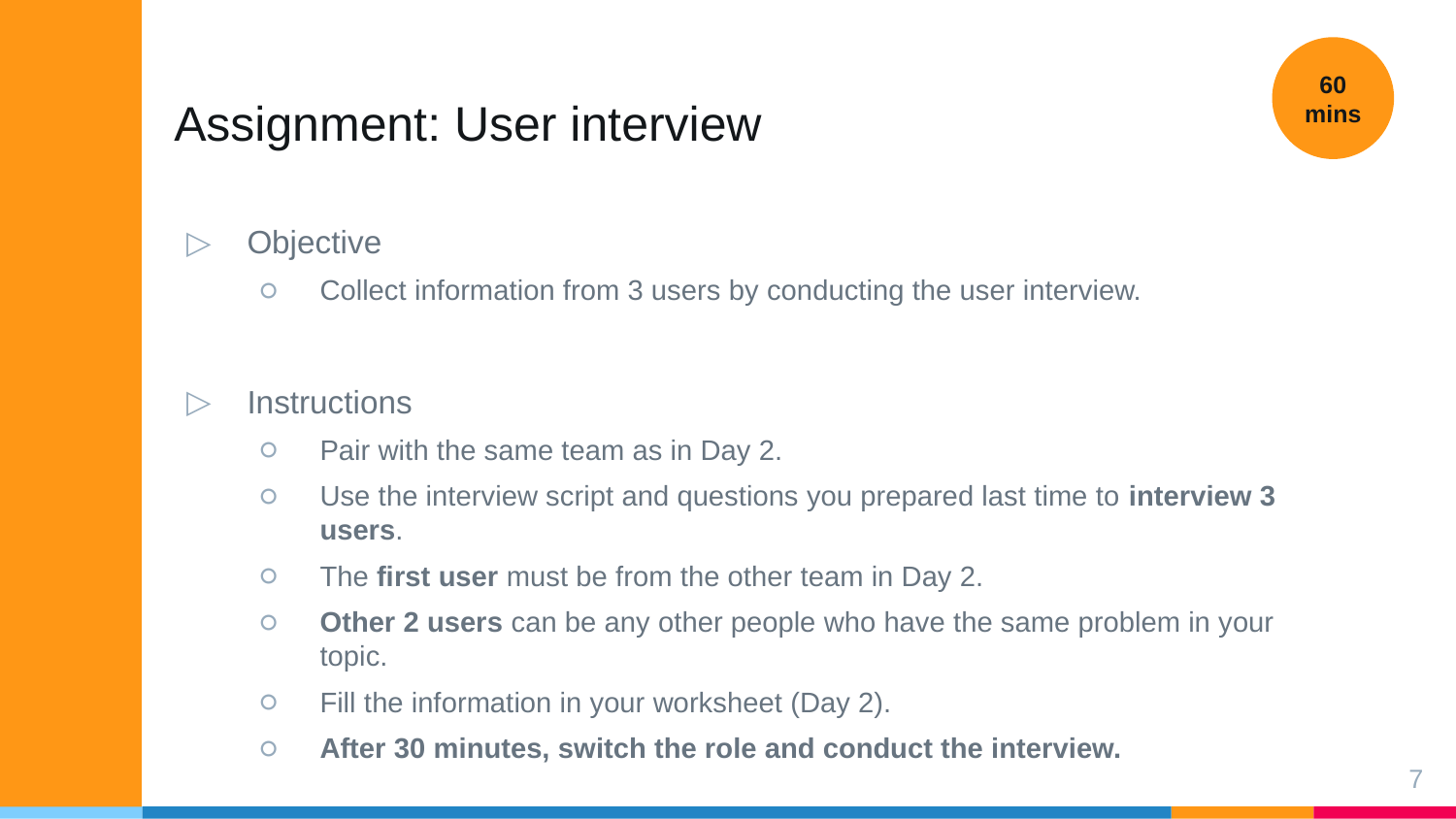

60 mins
# Assignment: User interview
Objective
Collect information from 3 users by conducting the user interview.

Instructions
Pair with the same team as in Day 2.
Use the interview script and questions you prepared last time to interview 3 users.
The first user must be from the other team in Day 2.
Other 2 users can be any other people who have the same problem in your topic.
Fill the information in your worksheet (Day 2).
After 30 minutes, switch the role and conduct the interview.

7